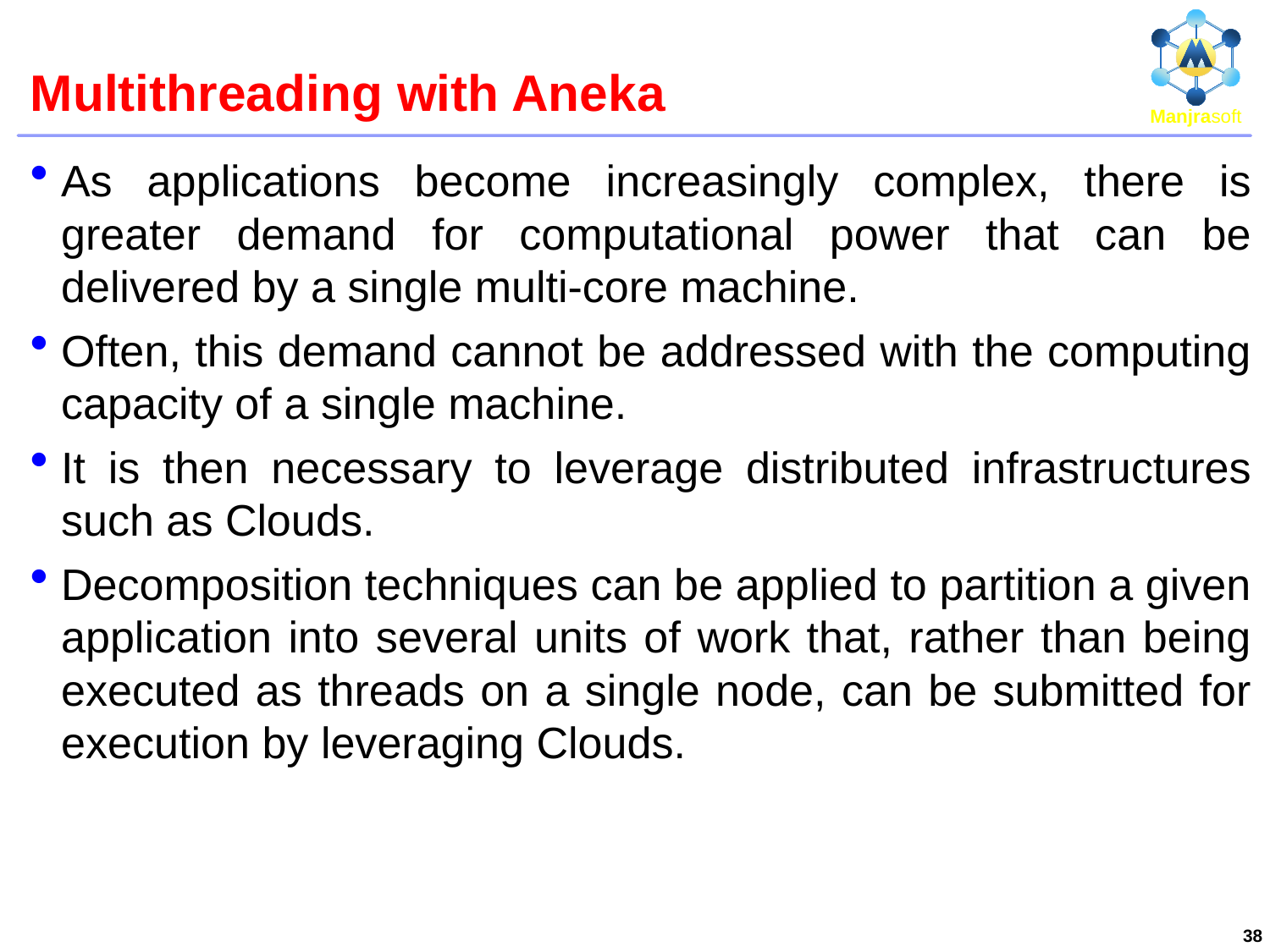

# Multithreading with Aneka
As applications become increasingly complex, there is greater demand for computational power that can be delivered by a single multi-core machine.
Often, this demand cannot be addressed with the computing capacity of a single machine.
It is then necessary to leverage distributed infrastructures such as Clouds.
Decomposition techniques can be applied to partition a given application into several units of work that, rather than being executed as threads on a single node, can be submitted for execution by leveraging Clouds.
38